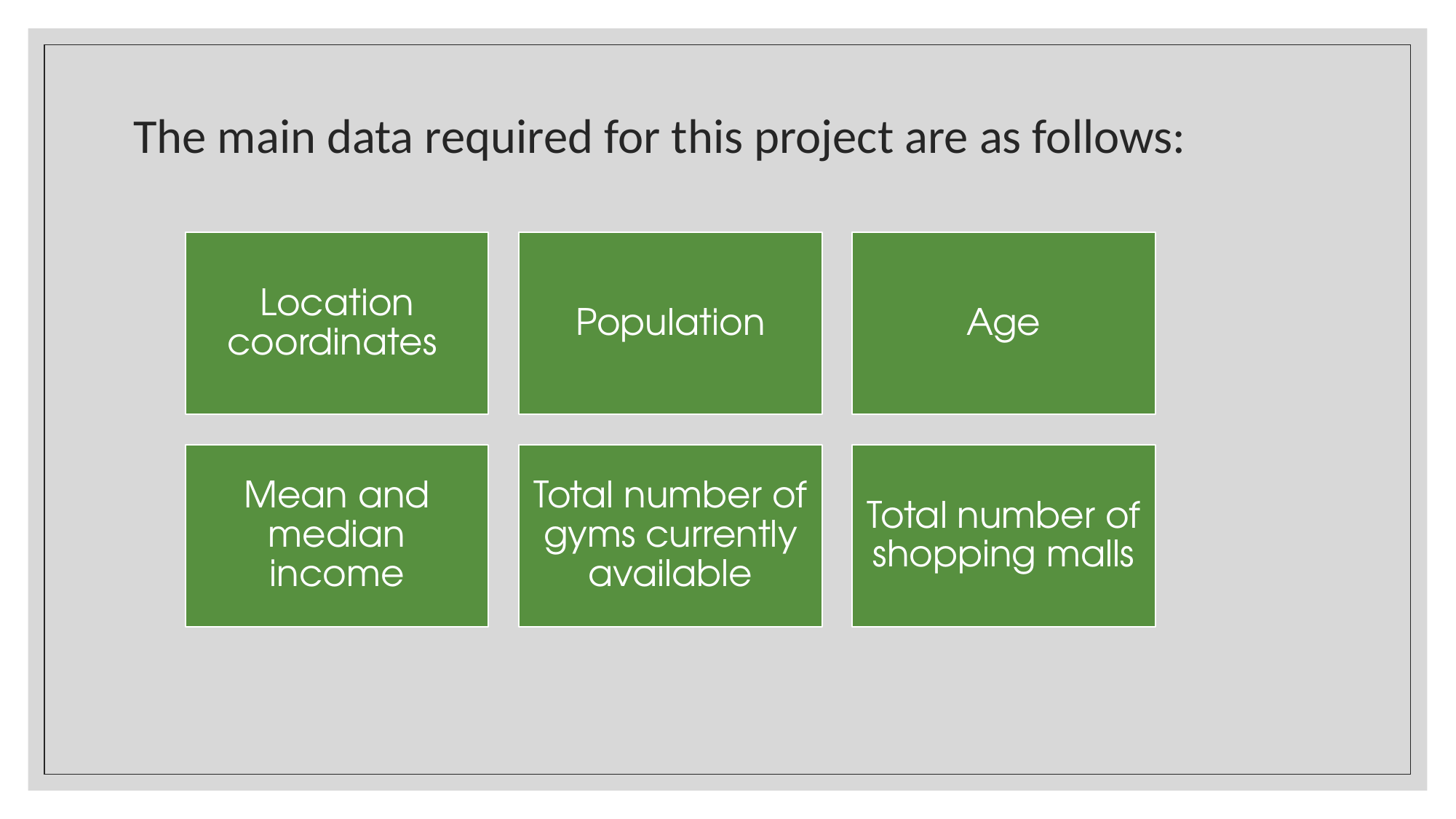

# The main data required for this project are as follows:
Location coordinates
Population
Age
Mean and median income
Total number of gyms currently available
Total number of shopping malls